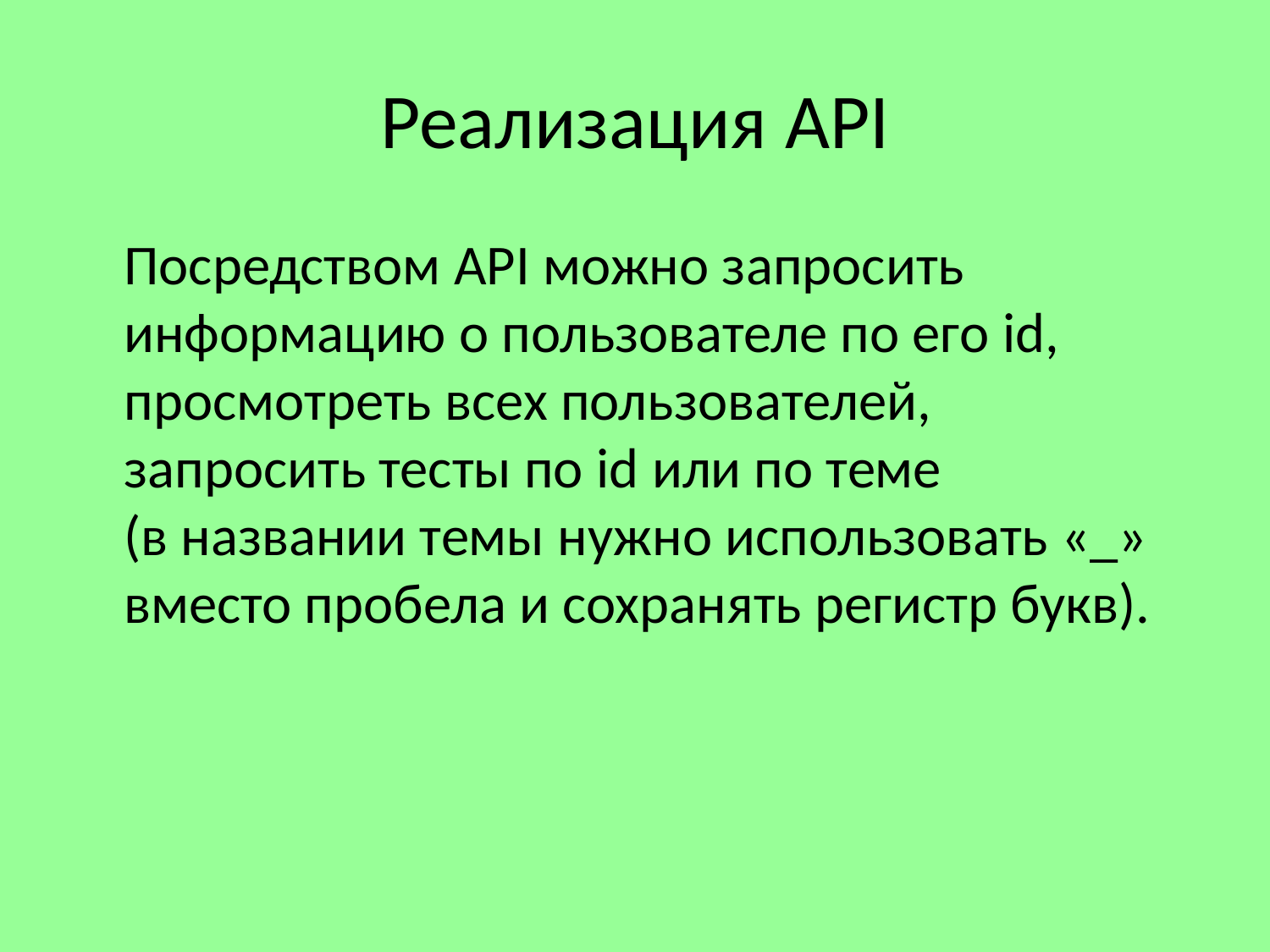

# Реализация API
	Посредством АРI можно запросить информацию о пользователе по его id, просмотреть всех пользователей,
запросить тесты по id или по теме
(в названии темы нужно использовать «_» вместо пробела и сохранять регистр букв).